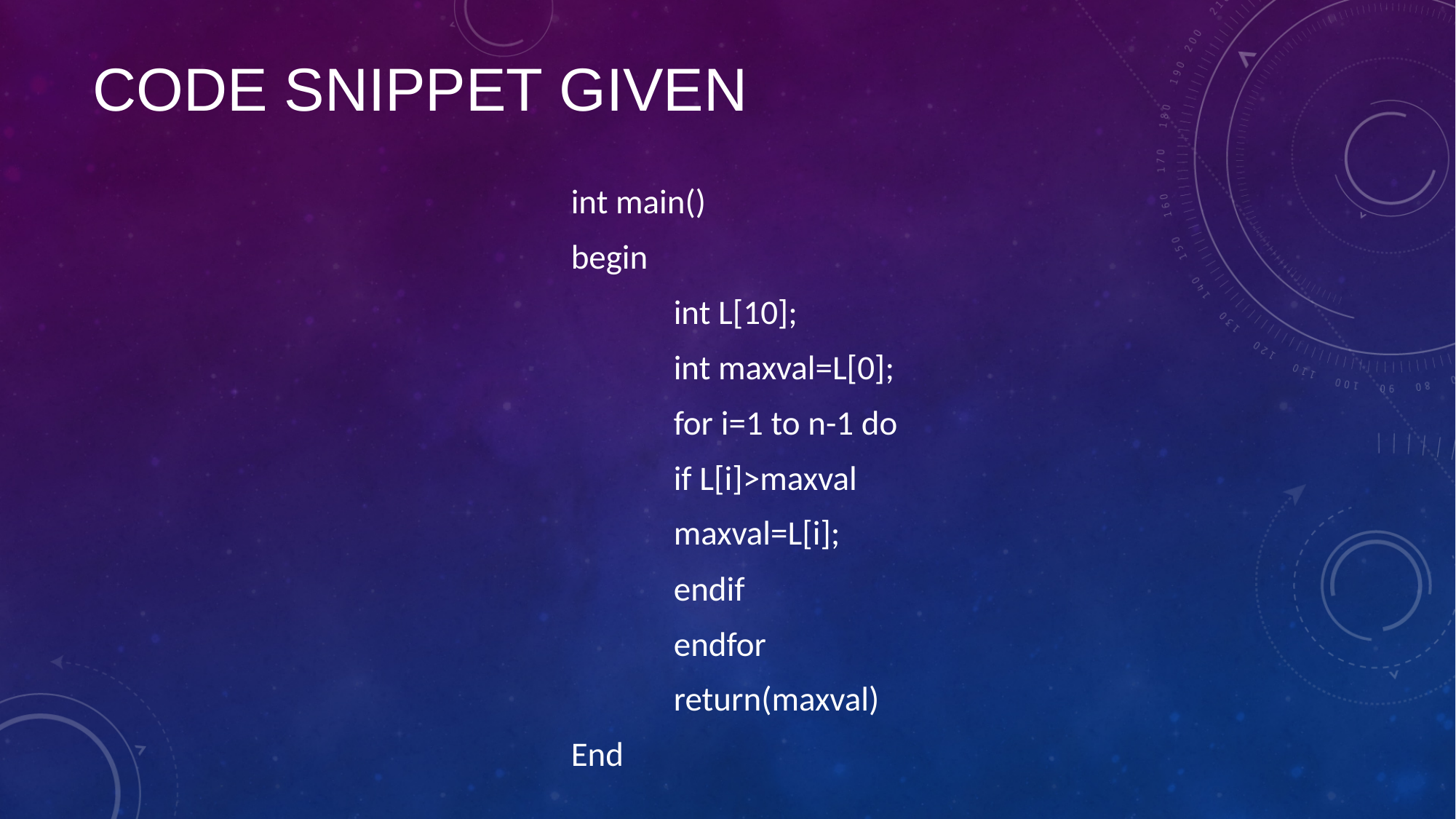

# Code snippet given
int main()
begin
  	int L[10];
  	int maxval=L[0];
  	for i=1 to n-1 do
    		if L[i]>maxval
      			maxval=L[i];
    		endif
  	endfor
	return(maxval)
End